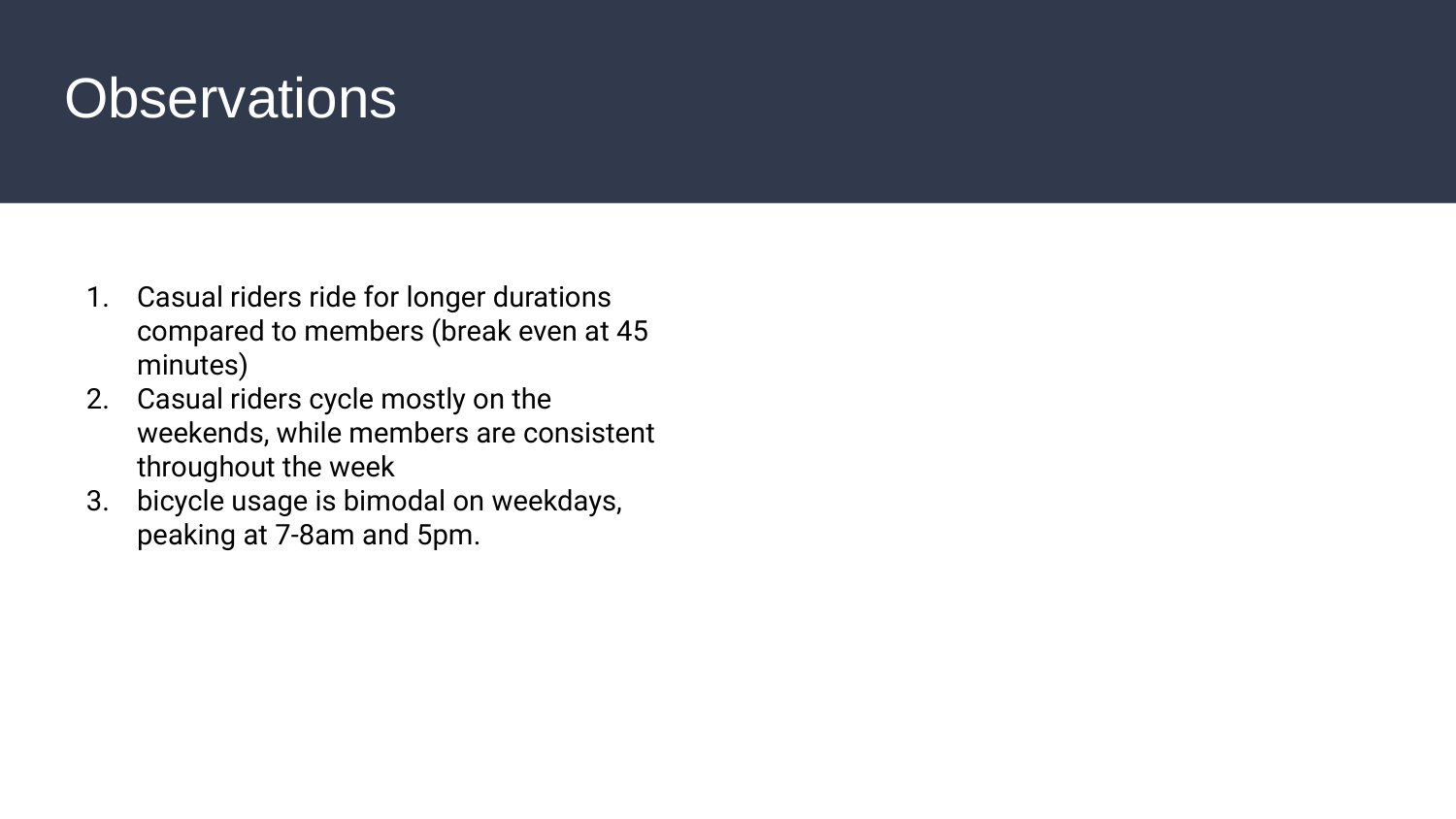

# Observations
Casual riders ride for longer durations compared to members (break even at 45 minutes)
Casual riders cycle mostly on the weekends, while members are consistent throughout the week
bicycle usage is bimodal on weekdays, peaking at 7-8am and 5pm.